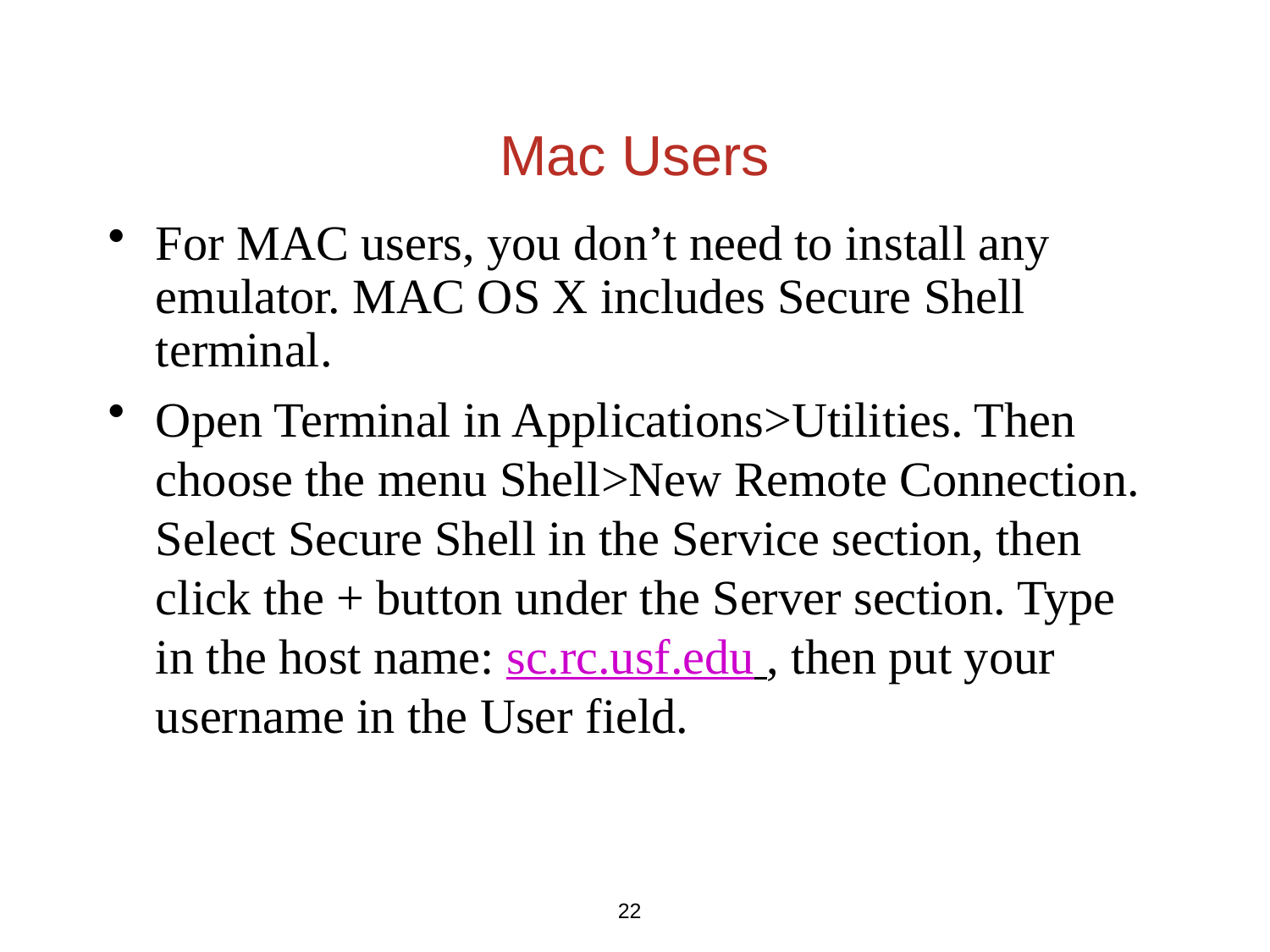

# Mac Users
For MAC users, you don’t need to install any emulator. MAC OS X includes Secure Shell terminal.
Open Terminal in Applications>Utilities. Then choose the menu Shell>New Remote Connection. Select Secure Shell in the Service section, then click the + button under the Server section. Type in the host name: sc.rc.usf.edu , then put your username in the User field.
22